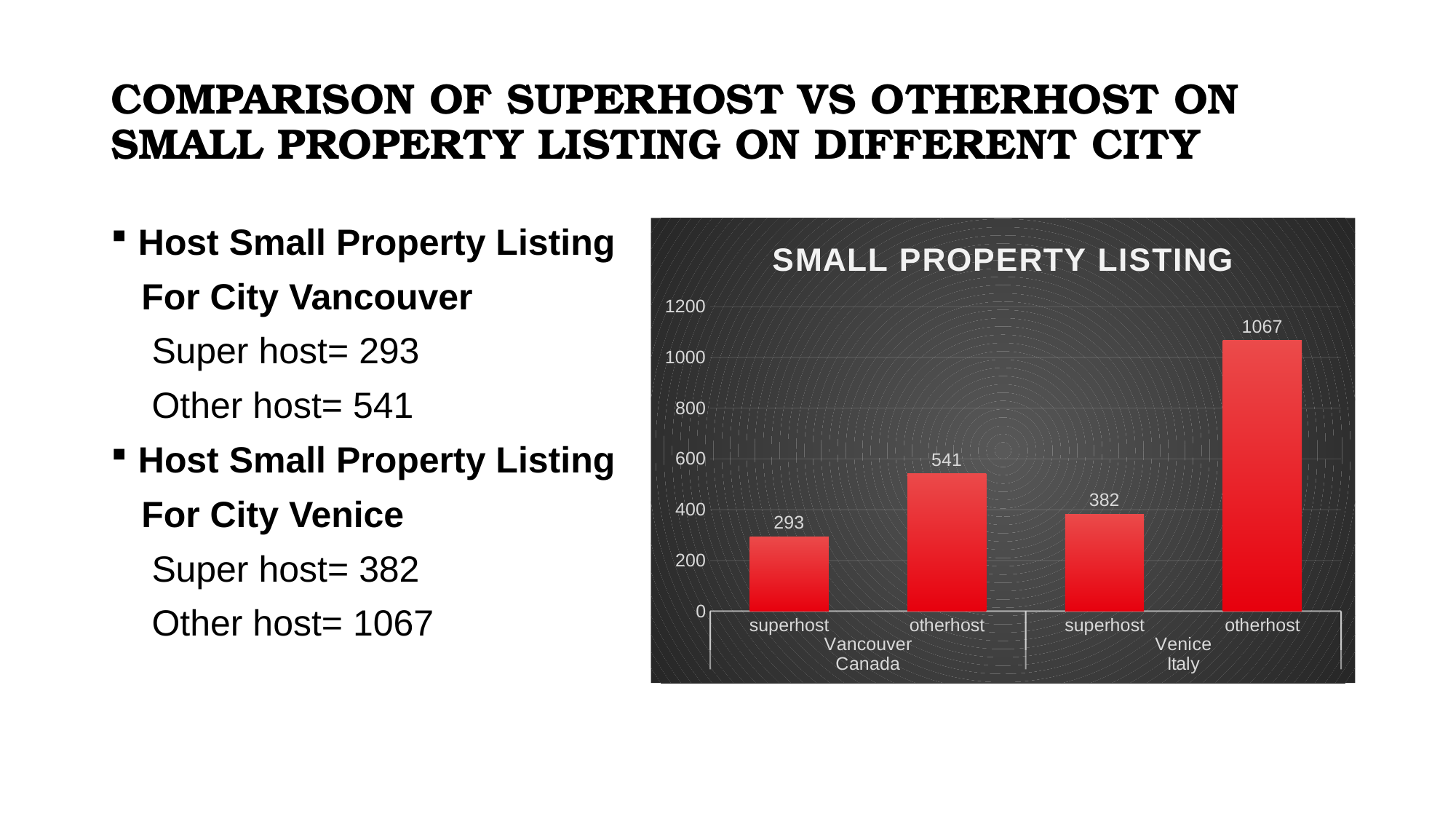

# COMPARISON OF SUPERHOST VS OTHERHOST ON SMALL PROPERTY LISTING ON DIFFERENT CITY
Host Small Property Listing
   For City Vancouver
    Super host= 293
    Other host= 541
Host Small Property Listing
   For City Venice
    Super host= 382
    Other host= 1067

### Chart: SMALL PROPERTY LISTING

| Category | Total |
|---|---|
| superhost | 293.0 |
| otherhost | 541.0 |
| superhost | 382.0 |
| otherhost | 1067.0 |